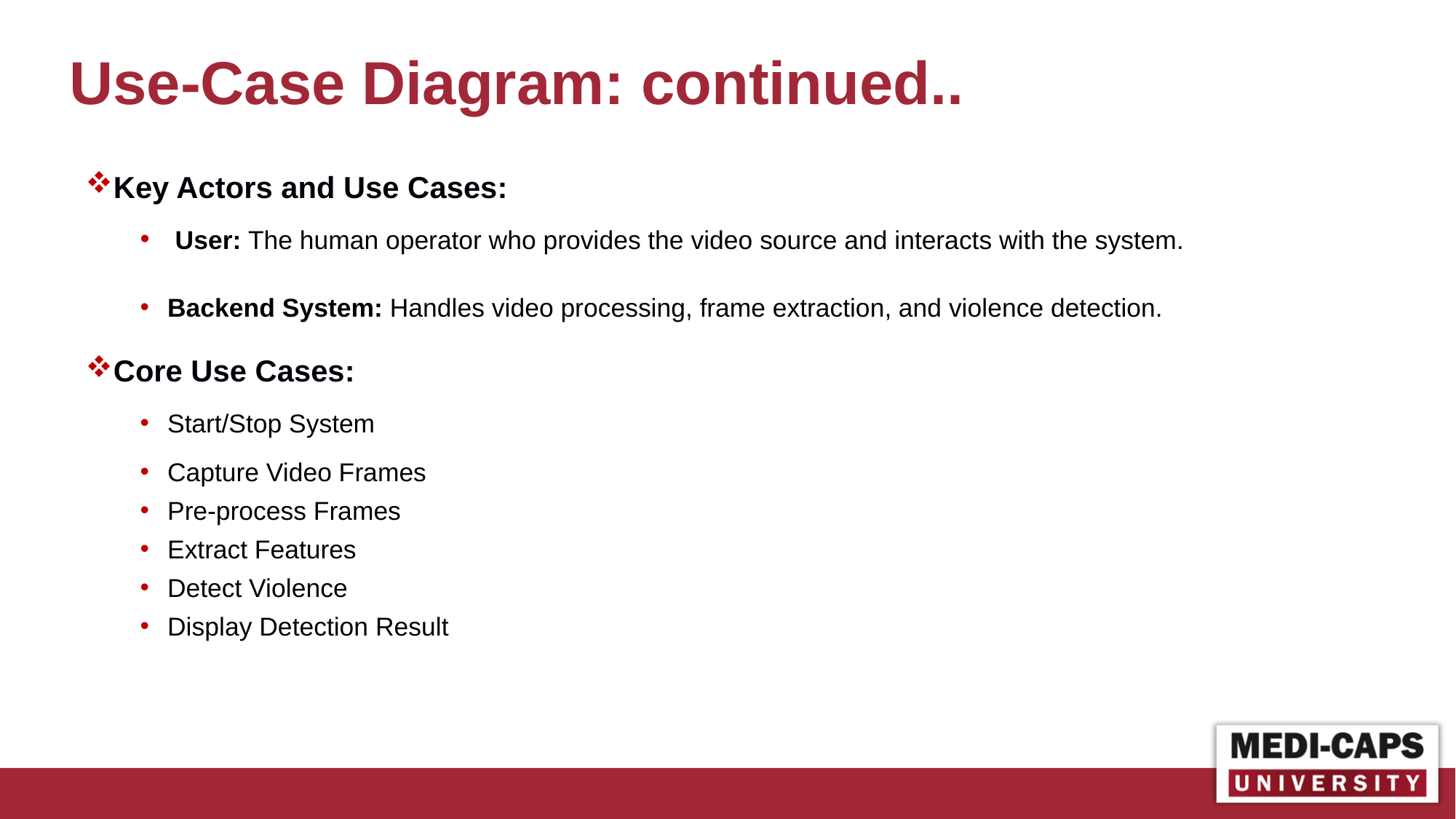

# Use-Case Diagram: continued..
Key Actors and Use Cases:
 User: The human operator who provides the video source and interacts with the system.
Backend System: Handles video processing, frame extraction, and violence detection.
Core Use Cases:
Start/Stop System
Capture Video Frames
Pre-process Frames
Extract Features
Detect Violence
Display Detection Result